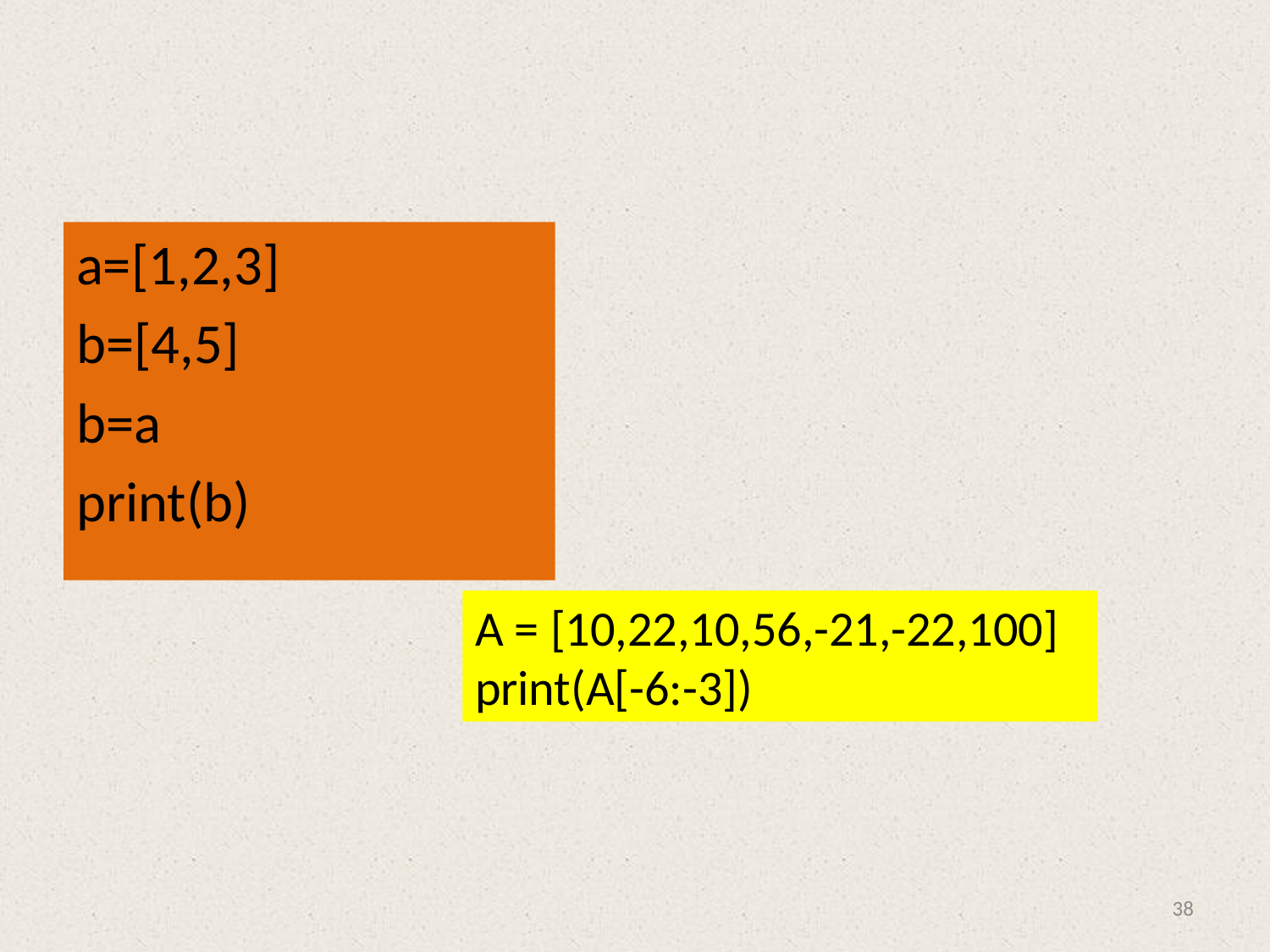

#
a=[1,2,3]
b=[4,5]
b=a
print(b)

A = [10,22,10,56,-21,-22,100]
print(A[-6:-3])
38